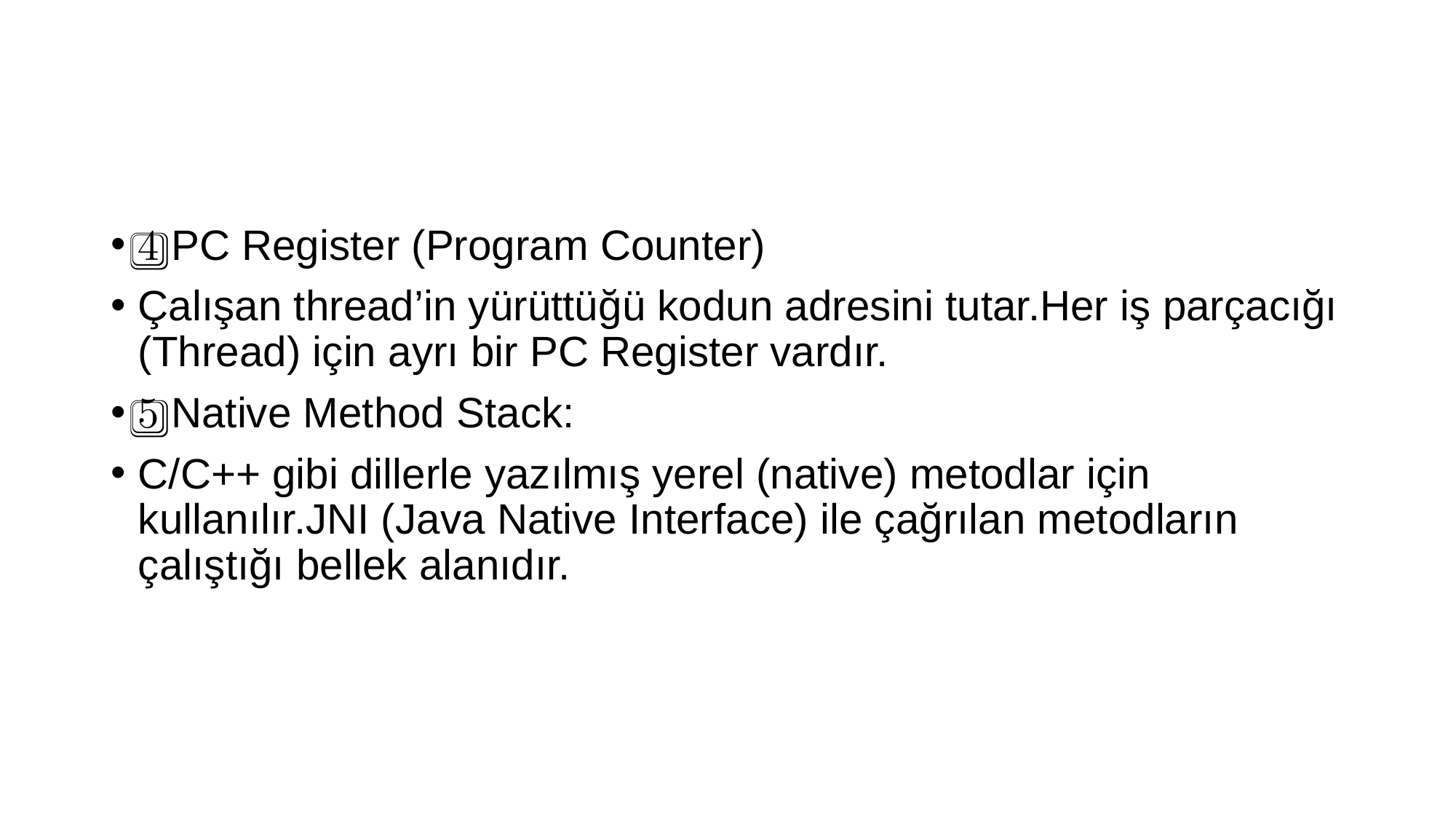

#
4️⃣ PC Register (Program Counter)
Çalışan thread’in yürüttüğü kodun adresini tutar.Her iş parçacığı (Thread) için ayrı bir PC Register vardır.
5️⃣ Native Method Stack:
C/C++ gibi dillerle yazılmış yerel (native) metodlar için kullanılır.JNI (Java Native Interface) ile çağrılan metodların çalıştığı bellek alanıdır.